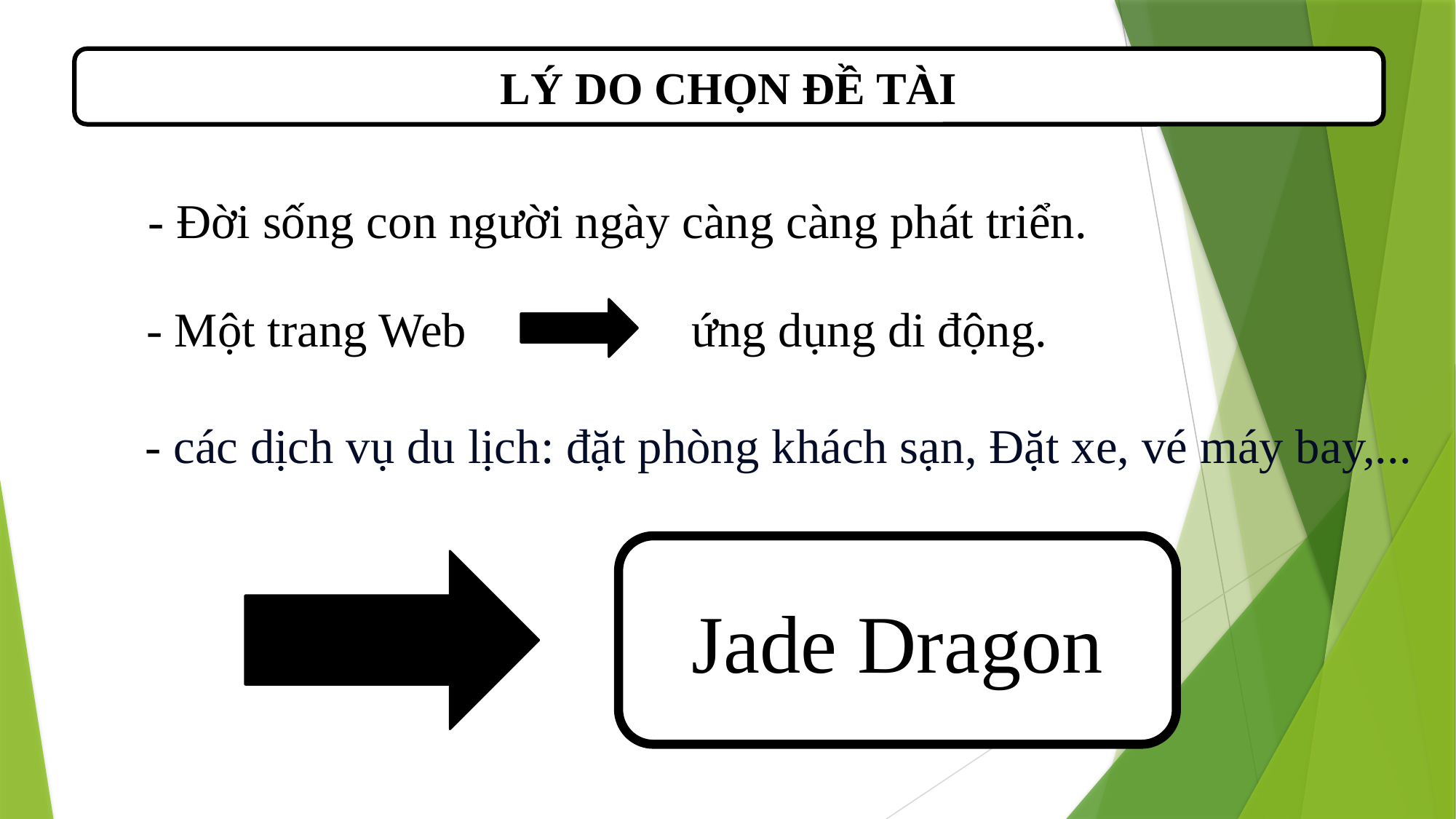

LÝ DO CHỌN ĐỀ TÀI
- Đời sống con người ngày càng càng phát triển.
- Một trang Web
ứng dụng di động.

- các dịch vụ du lịch: đặt phòng khách sạn, Đặt xe, vé máy bay,...
Jade Dragon